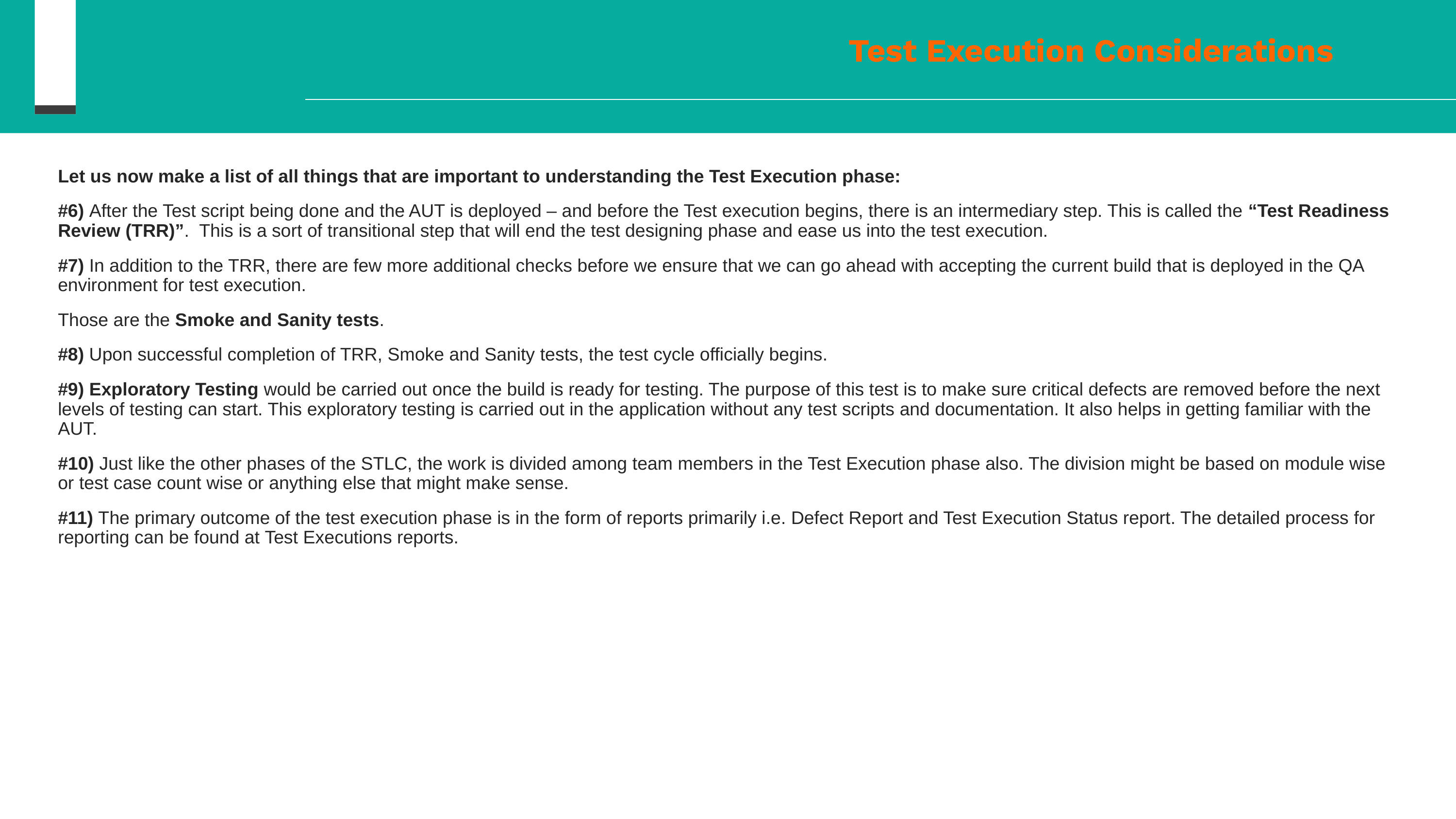

Test Execution Considerations
Let us now make a list of all things that are important to understanding the Test Execution phase:
#6) After the Test script being done and the AUT is deployed – and before the Test execution begins, there is an intermediary step. This is called the “Test Readiness Review (TRR)”.  This is a sort of transitional step that will end the test designing phase and ease us into the test execution.
#7) In addition to the TRR, there are few more additional checks before we ensure that we can go ahead with accepting the current build that is deployed in the QA environment for test execution.
Those are the Smoke and Sanity tests.
#8) Upon successful completion of TRR, Smoke and Sanity tests, the test cycle officially begins.
#9) Exploratory Testing would be carried out once the build is ready for testing. The purpose of this test is to make sure critical defects are removed before the next levels of testing can start. This exploratory testing is carried out in the application without any test scripts and documentation. It also helps in getting familiar with the AUT.
#10) Just like the other phases of the STLC, the work is divided among team members in the Test Execution phase also. The division might be based on module wise or test case count wise or anything else that might make sense.
#11) The primary outcome of the test execution phase is in the form of reports primarily i.e. Defect Report and Test Execution Status report. The detailed process for reporting can be found at Test Executions reports.